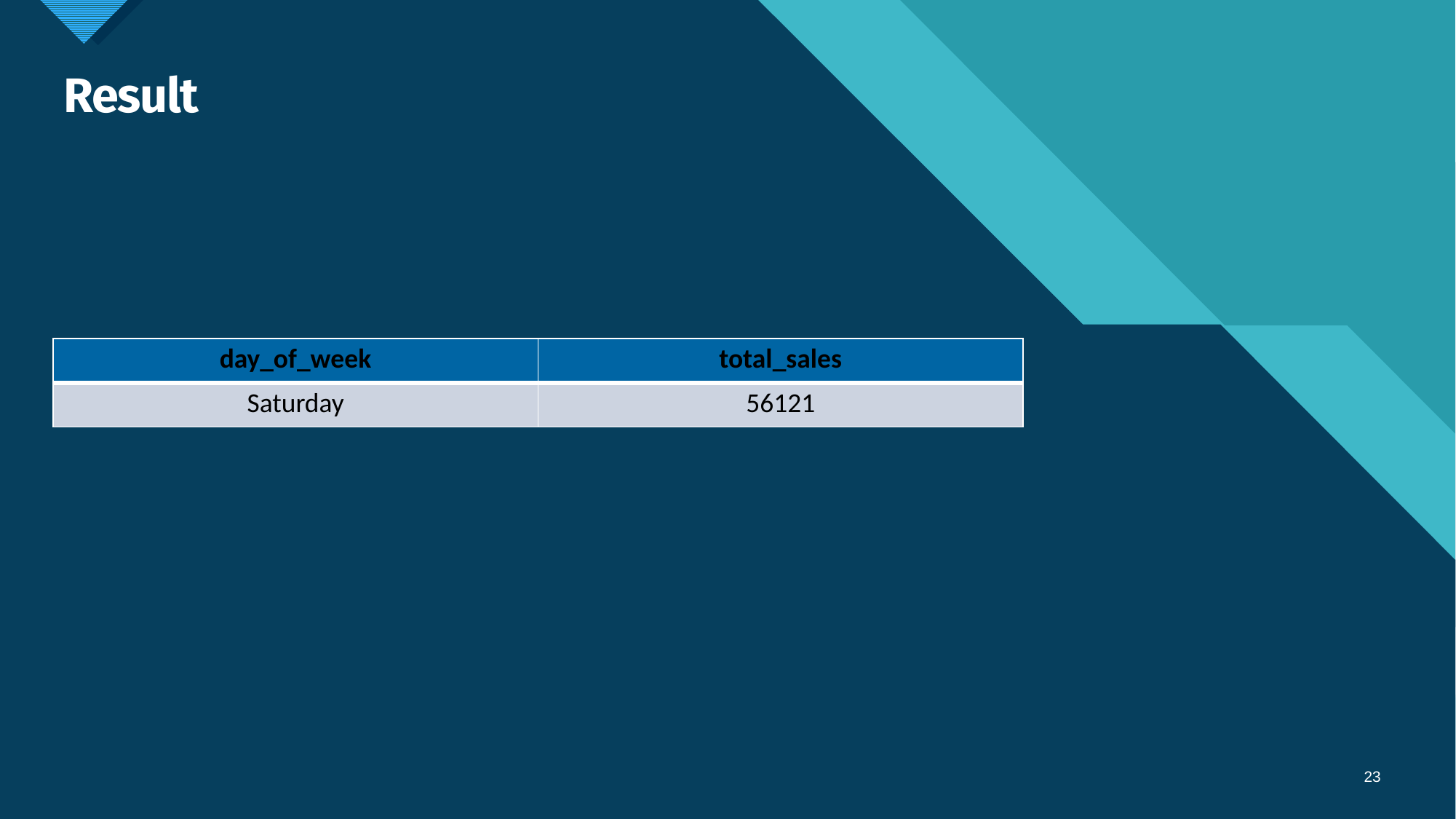

# Result
| day\_of\_week | total\_sales |
| --- | --- |
| Saturday | 56121 |
23